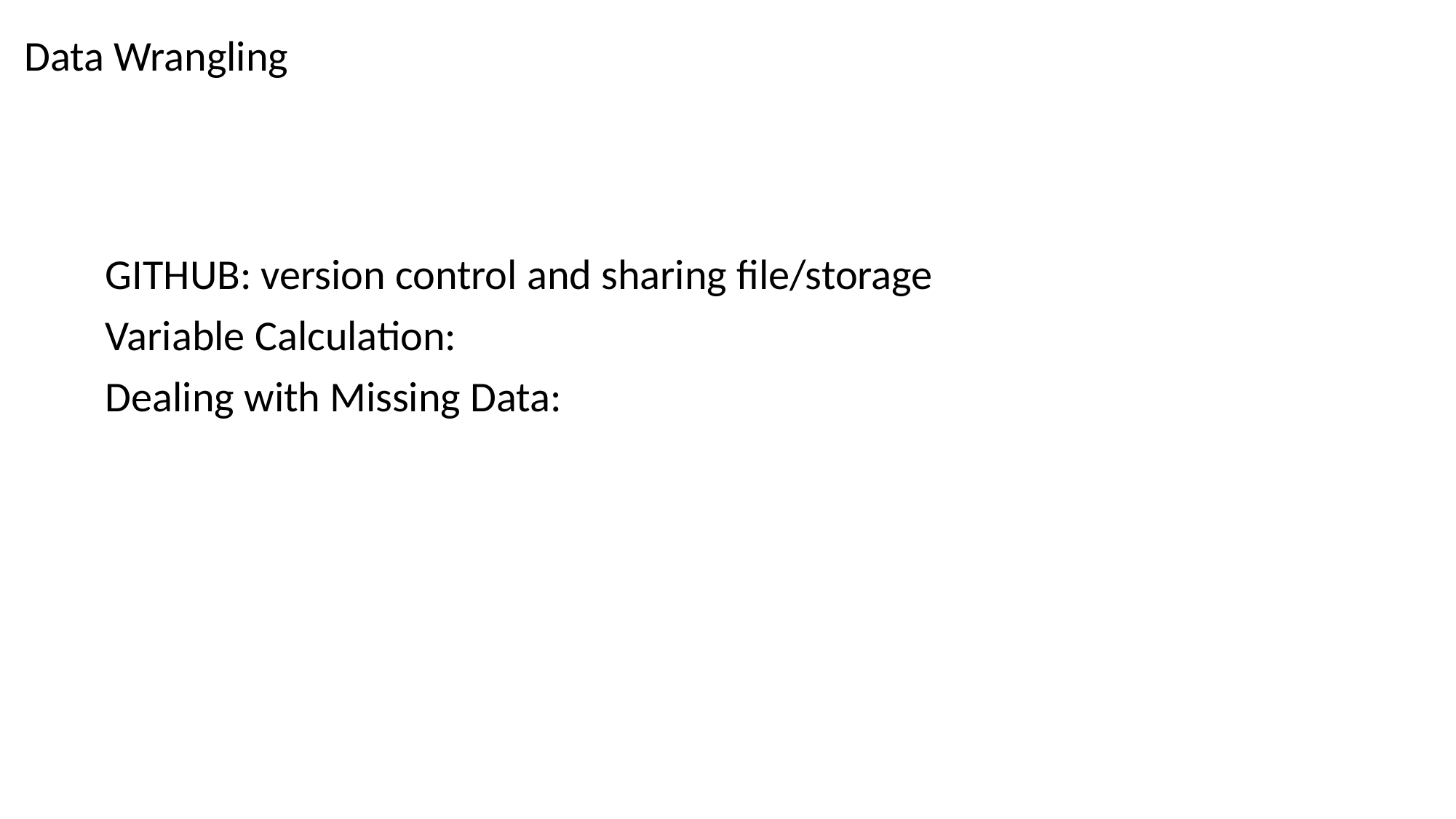

# Data Wrangling
GITHUB: version control and sharing file/storage
Variable Calculation:
Dealing with Missing Data: